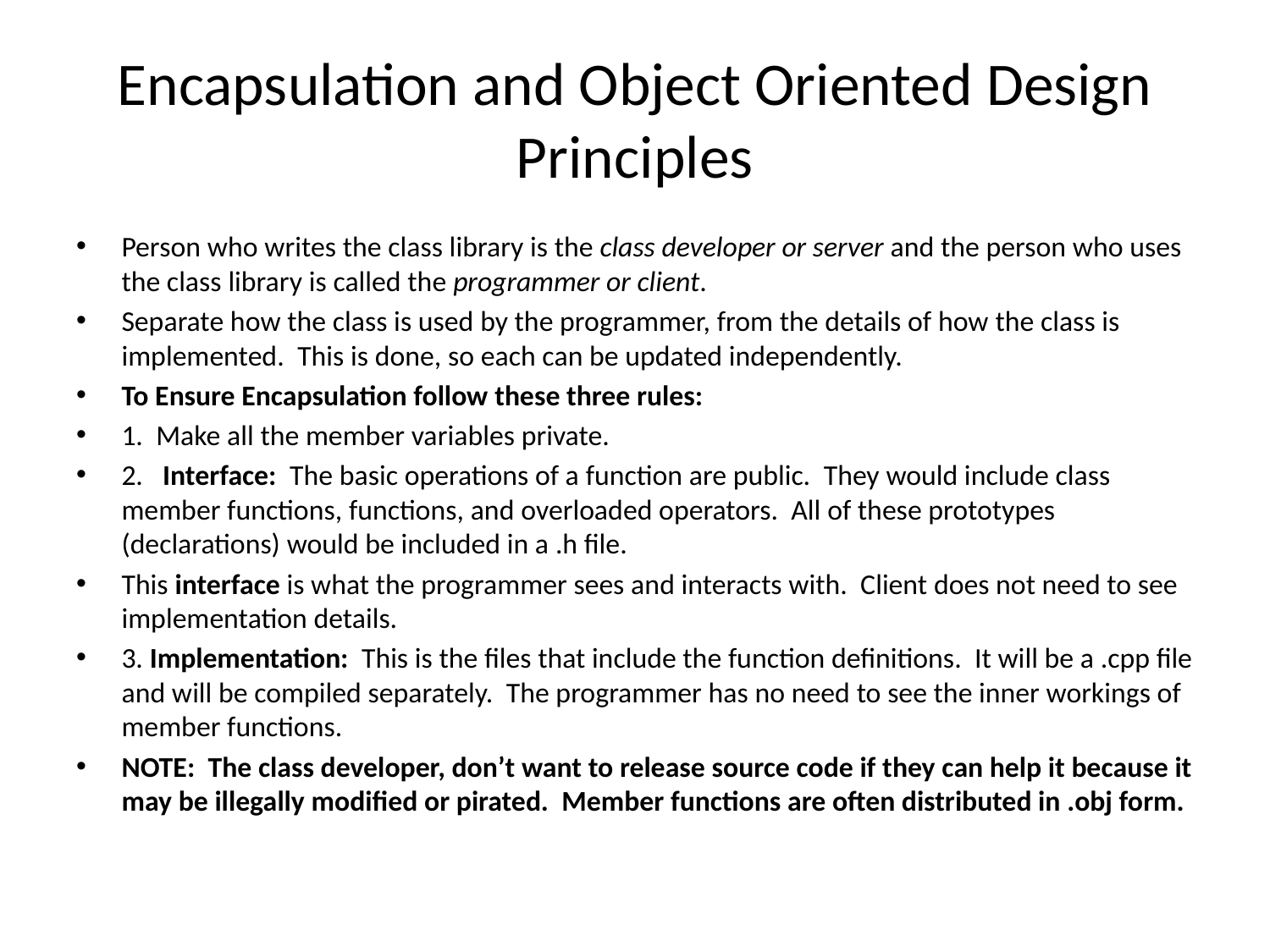

# Encapsulation and Object Oriented Design Principles
Person who writes the class library is the class developer or server and the person who uses the class library is called the programmer or client.
Separate how the class is used by the programmer, from the details of how the class is implemented.  This is done, so each can be updated independently.
To Ensure Encapsulation follow these three rules:
1.  Make all the member variables private.
2.   Interface:  The basic operations of a function are public.  They would include class member functions, functions, and overloaded operators.  All of these prototypes (declarations) would be included in a .h file.
This interface is what the programmer sees and interacts with.  Client does not need to see implementation details.
3. Implementation:  This is the files that include the function definitions.  It will be a .cpp file and will be compiled separately.  The programmer has no need to see the inner workings of member functions.
NOTE:  The class developer, don’t want to release source code if they can help it because it may be illegally modified or pirated.  Member functions are often distributed in .obj form.